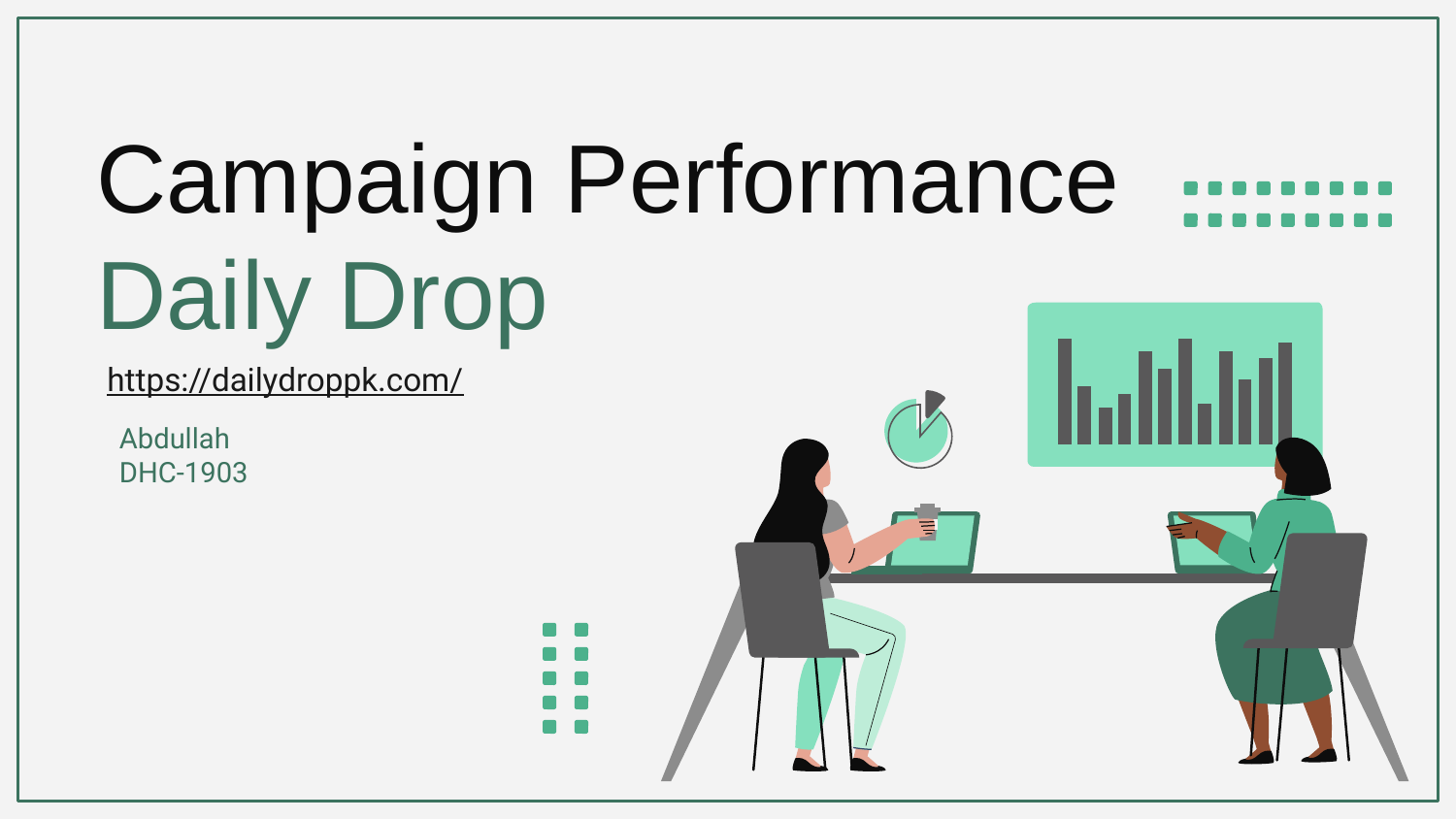

# Campaign Performance Daily Drop

https://dailydroppk.com/

Abdullah
DHC-1903